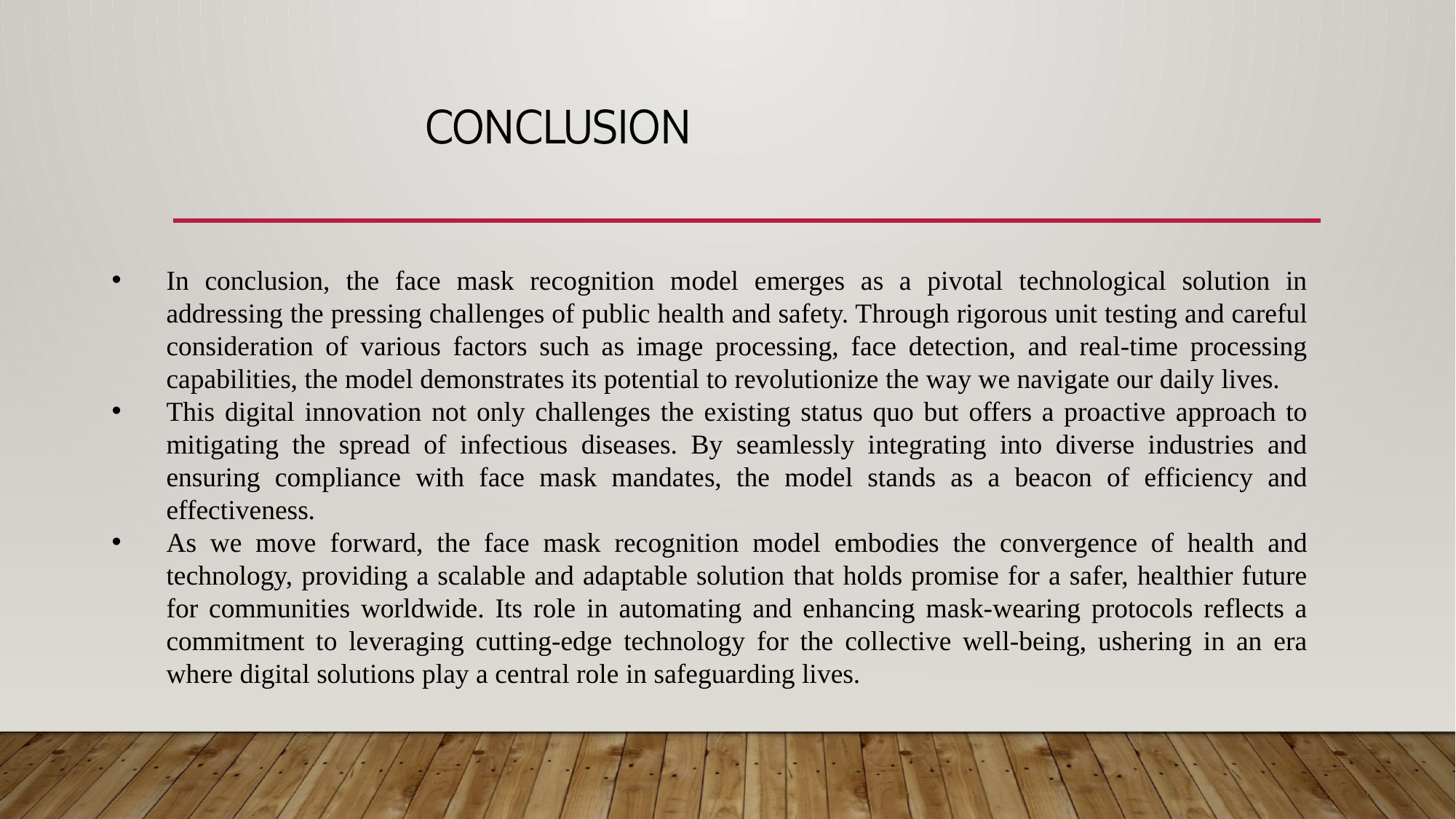

# conclusion
In conclusion, the face mask recognition model emerges as a pivotal technological solution in addressing the pressing challenges of public health and safety. Through rigorous unit testing and careful consideration of various factors such as image processing, face detection, and real-time processing capabilities, the model demonstrates its potential to revolutionize the way we navigate our daily lives.
This digital innovation not only challenges the existing status quo but offers a proactive approach to mitigating the spread of infectious diseases. By seamlessly integrating into diverse industries and ensuring compliance with face mask mandates, the model stands as a beacon of efficiency and effectiveness.
As we move forward, the face mask recognition model embodies the convergence of health and technology, providing a scalable and adaptable solution that holds promise for a safer, healthier future for communities worldwide. Its role in automating and enhancing mask-wearing protocols reflects a commitment to leveraging cutting-edge technology for the collective well-being, ushering in an era where digital solutions play a central role in safeguarding lives.